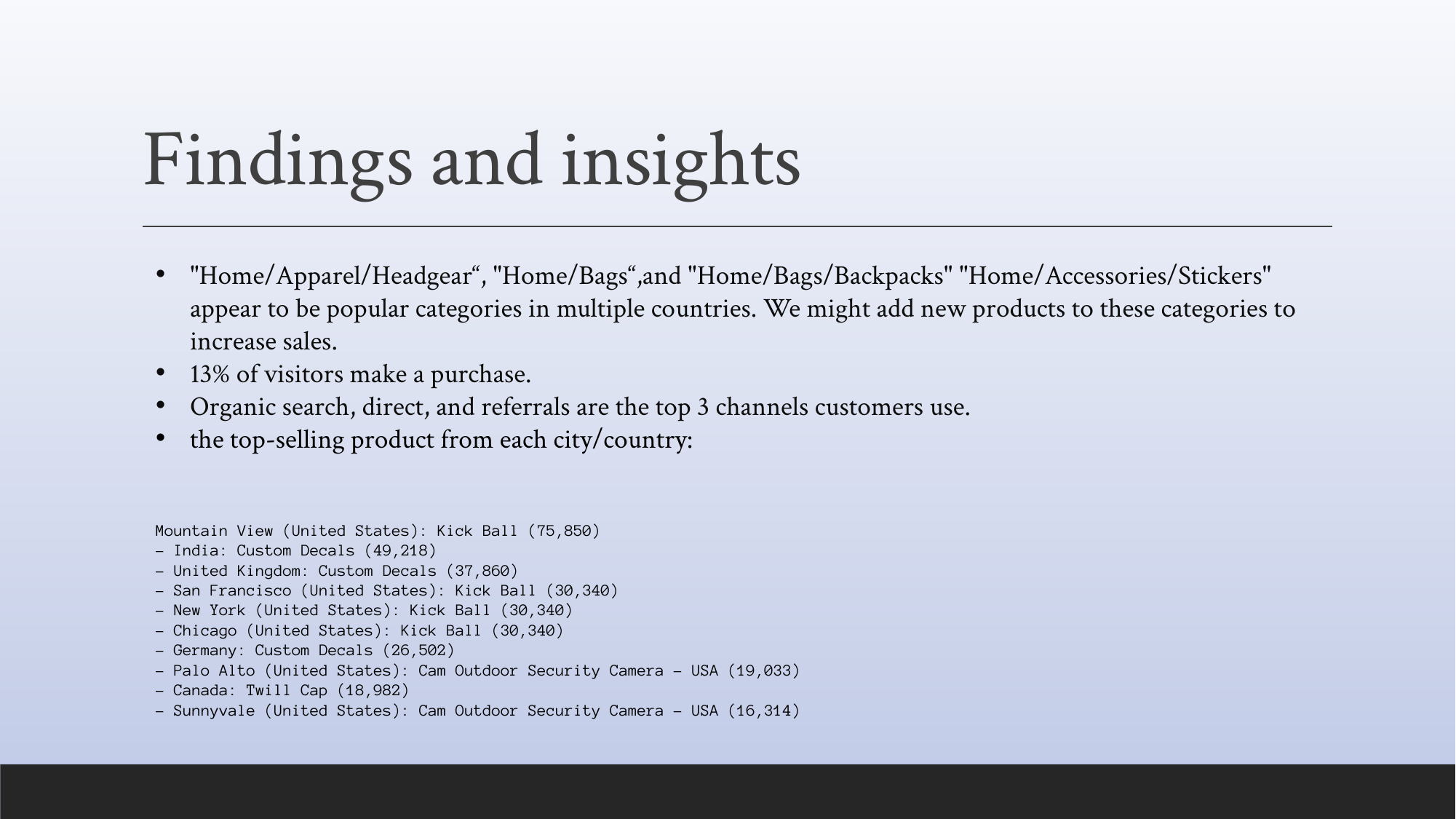

# Findings and insights

"Home/Apparel/Headgear“, "Home/Bags“,and "Home/Bags/Backpacks" "Home/Accessories/Stickers" appear to be popular categories in multiple countries. We might add new products to these categories to increase sales.
13% of visitors make a purchase.
Organic search, direct, and referrals are the top 3 channels customers use.
the top-selling product from each city/country:

Mountain View (United States): Kick Ball (75,850)
- India: Custom Decals (49,218)
- United Kingdom: Custom Decals (37,860)
- San Francisco (United States): Kick Ball (30,340)
- New York (United States): Kick Ball (30,340)
- Chicago (United States): Kick Ball (30,340)
- Germany: Custom Decals (26,502)
- Palo Alto (United States): Cam Outdoor Security Camera - USA (19,033)
- Canada: Twill Cap (18,982)
- Sunnyvale (United States): Cam Outdoor Security Camera - USA (16,314)